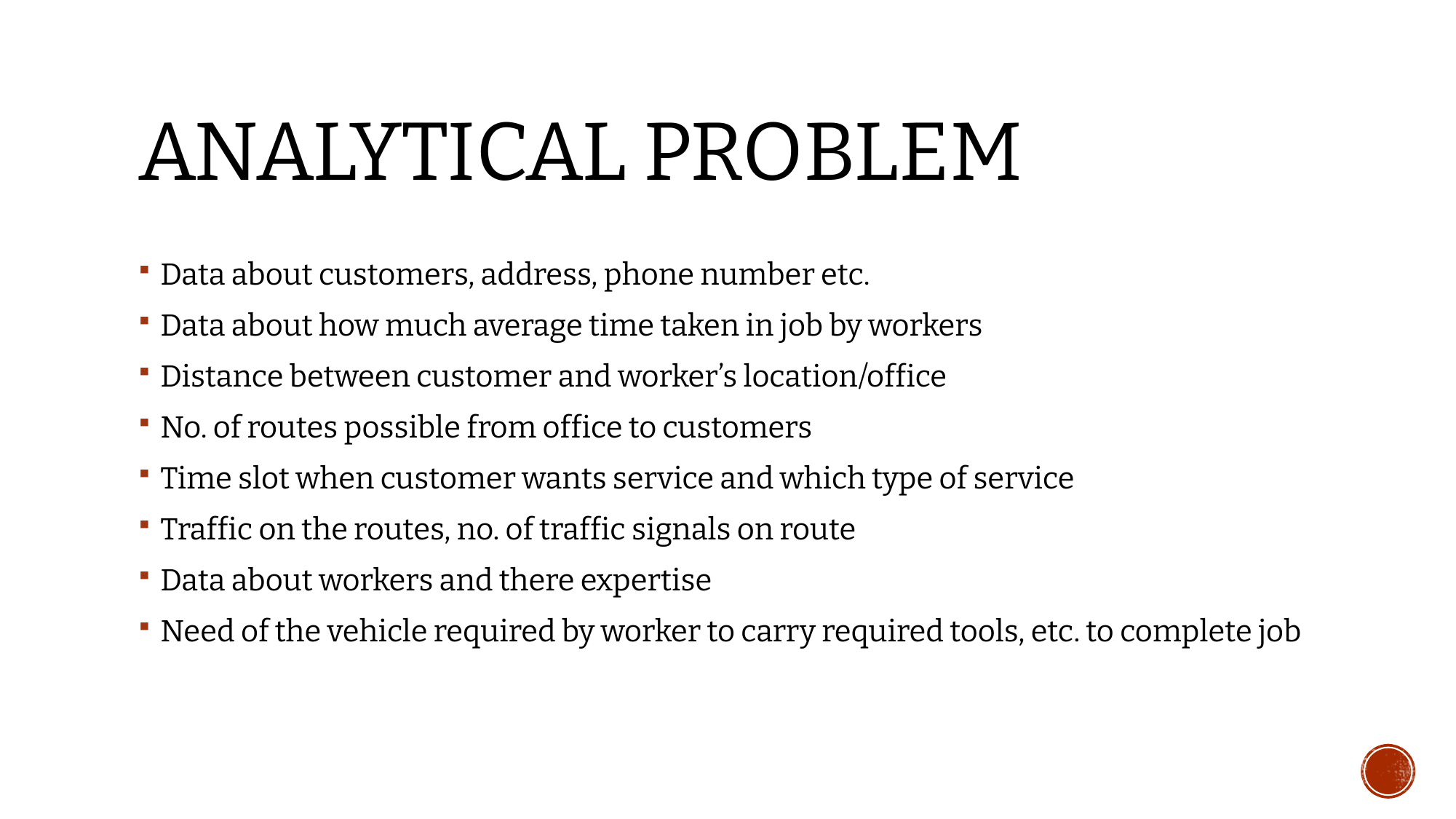

# Analytical Problem
Data about customers, address, phone number etc.
Data about how much average time taken in job by workers
Distance between customer and worker’s location/office
No. of routes possible from office to customers
Time slot when customer wants service and which type of service
Traffic on the routes, no. of traffic signals on route
Data about workers and there expertise
Need of the vehicle required by worker to carry required tools, etc. to complete job